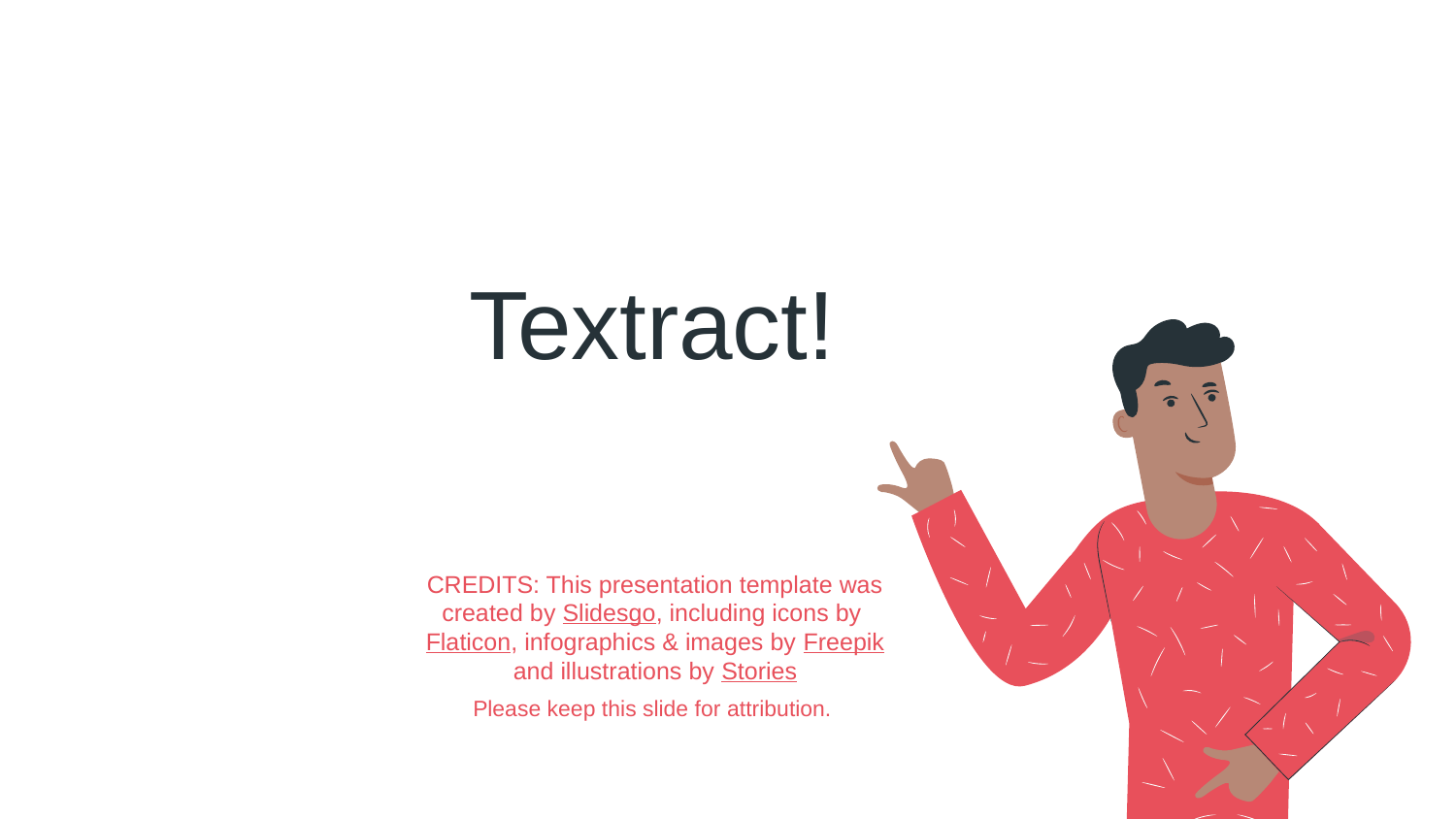

# Textract!

Please keep this slide for attribution.